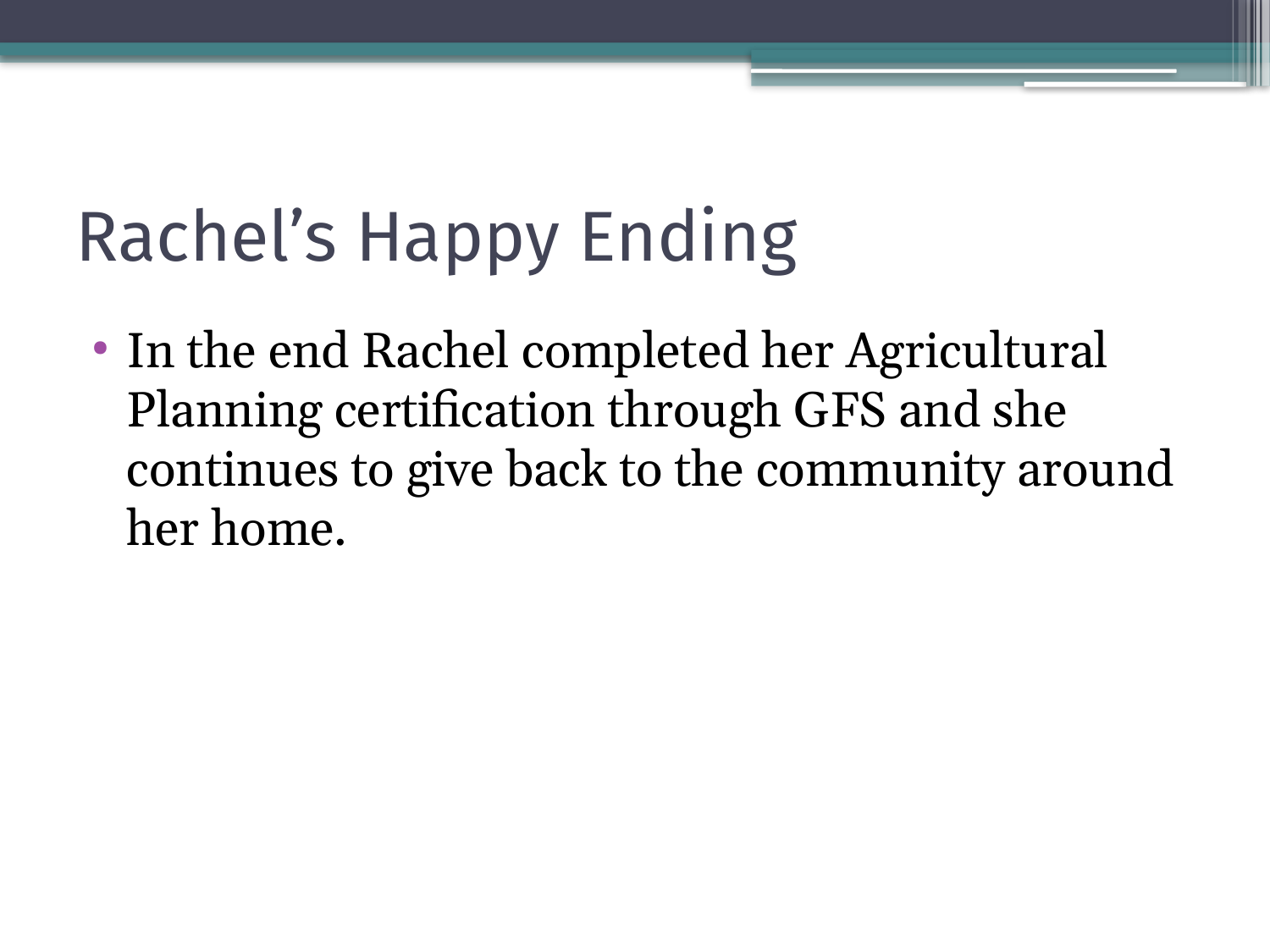

# Rachel’s Happy Ending
In the end Rachel completed her Agricultural Planning certification through GFS and she continues to give back to the community around her home.